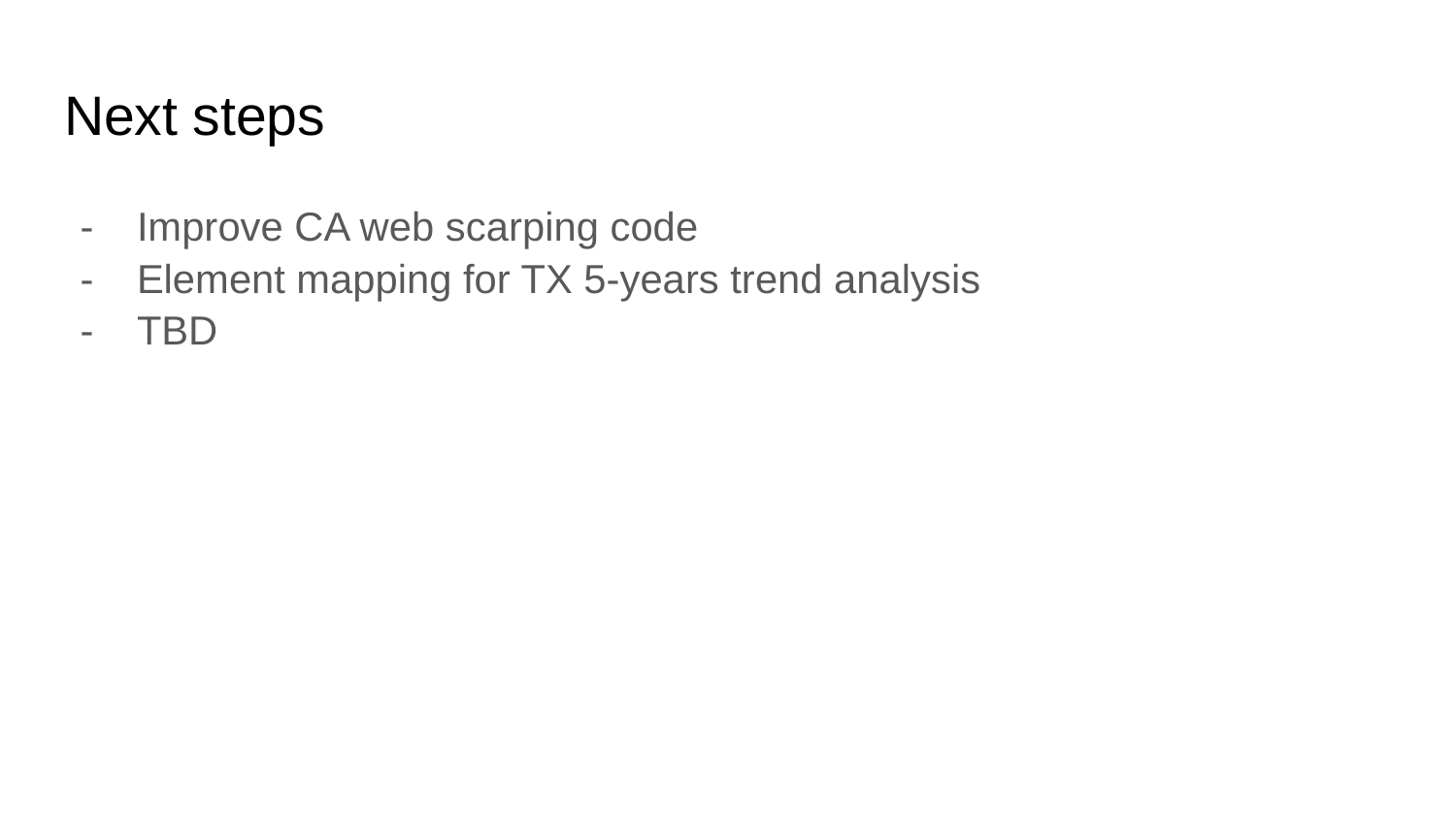

# Next steps
Improve CA web scarping code
Element mapping for TX 5-years trend analysis
TBD